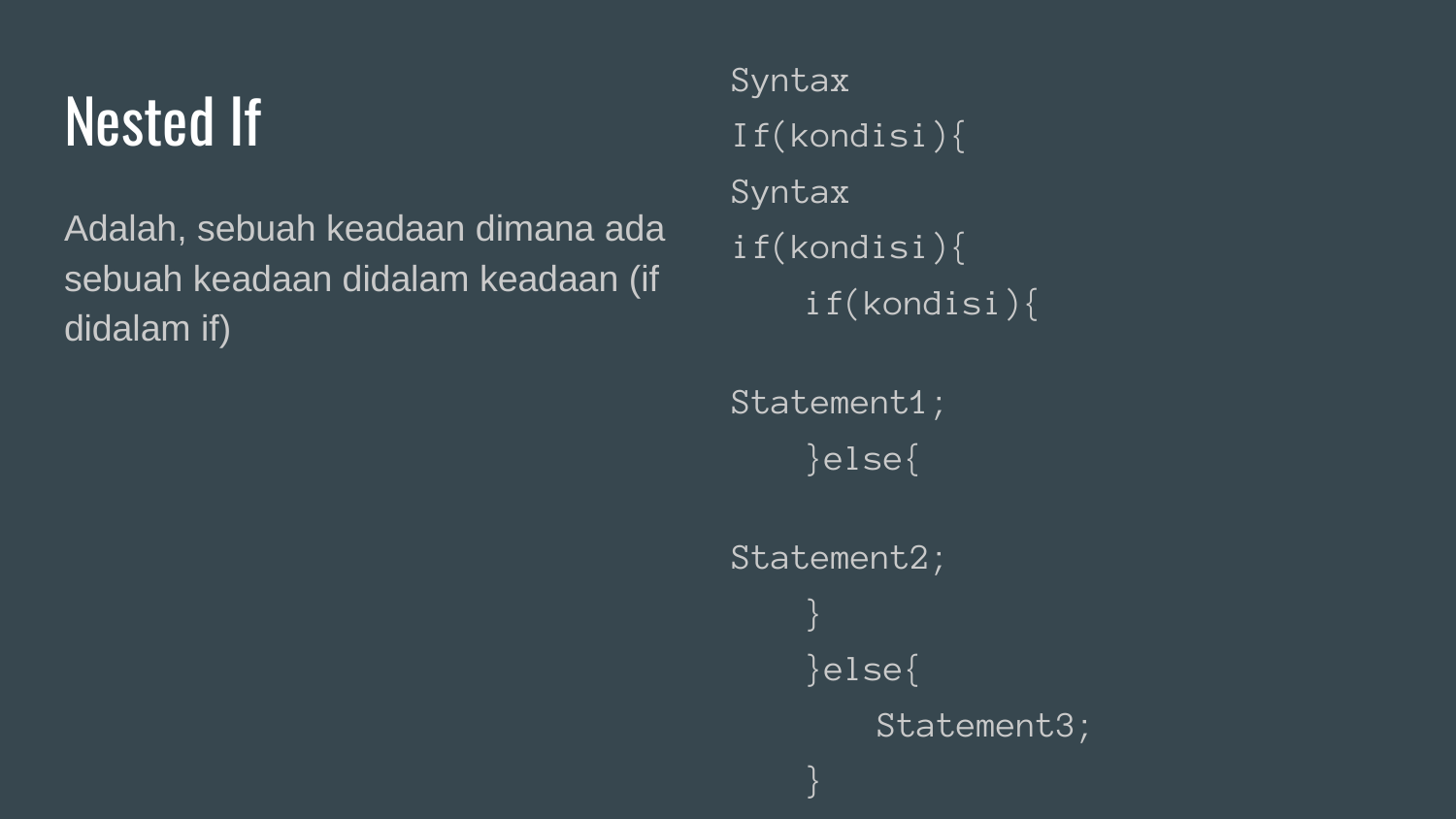

# Nested If
Syntax
If(kondisi){
Syntax
if(kondisi){
if(kondisi){
		Statement1;
}else{
		Statement2;
}
}else{
	Statement3;
}

Adalah, sebuah keadaan dimana ada sebuah keadaan didalam keadaan (if didalam if)